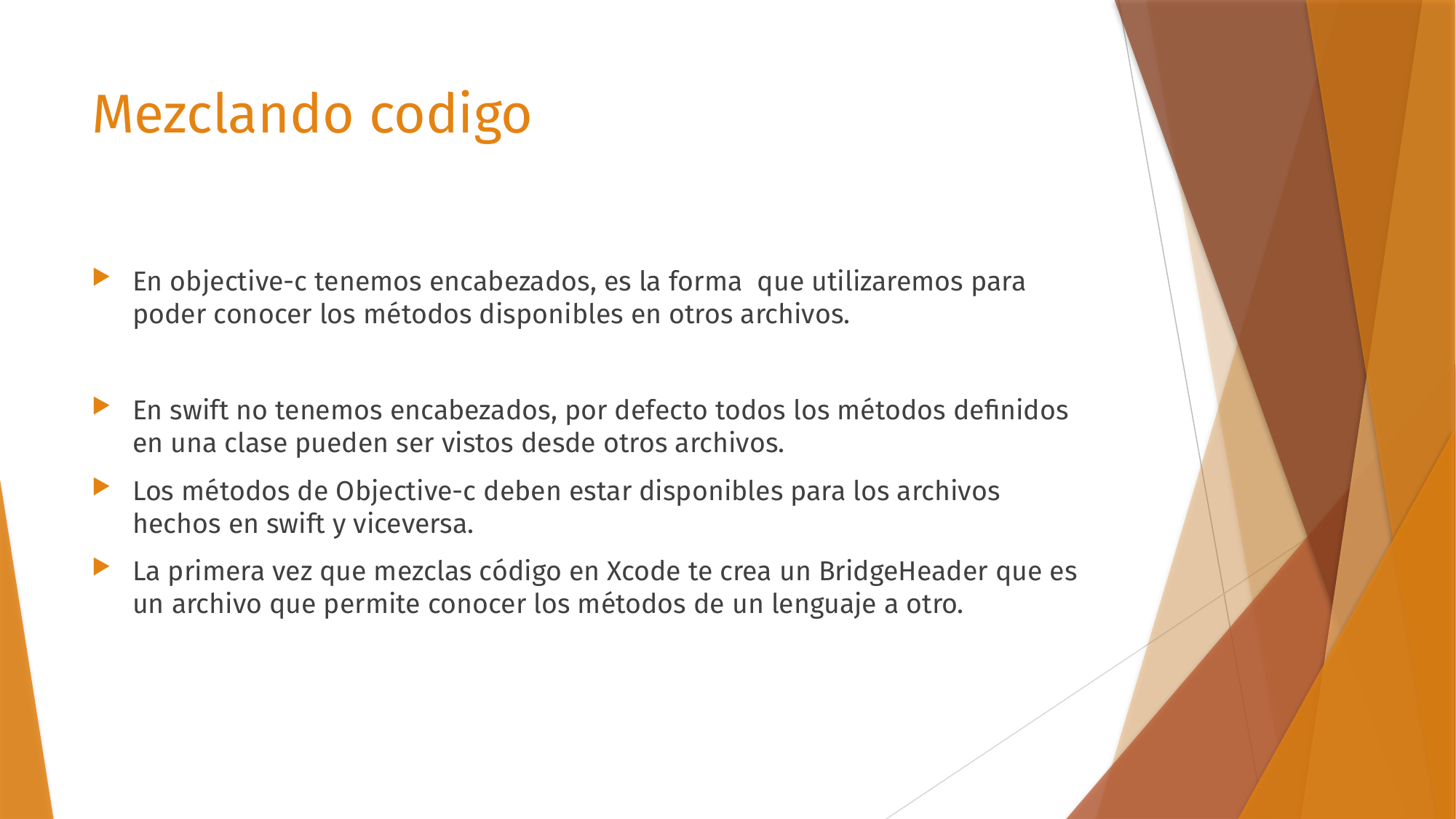

# Mezclando codigo
En objective-c tenemos encabezados, es la forma  que utilizaremos para poder conocer los métodos disponibles en otros archivos.

En swift no tenemos encabezados, por defecto todos los métodos definidos en una clase pueden ser vistos desde otros archivos.
Los métodos de Objective-c deben estar disponibles para los archivos hechos en swift y viceversa.
La primera vez que mezclas código en Xcode te crea un BridgeHeader que es un archivo que permite conocer los métodos de un lenguaje a otro.